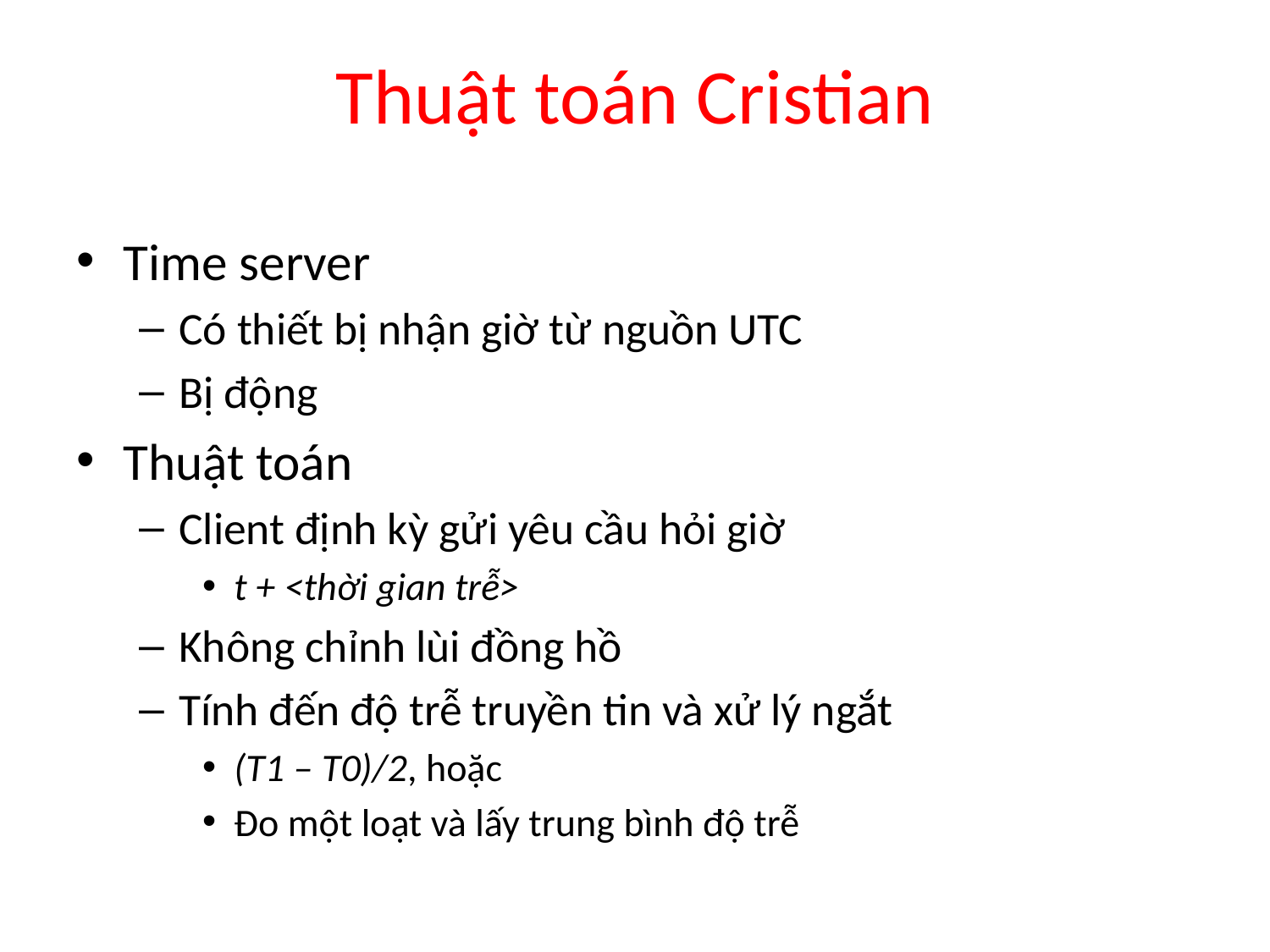

# Thuật toán Cristian
Time server
Có thiết bị nhận giờ từ nguồn UTC
Bị động
Thuật toán
Client định kỳ gửi yêu cầu hỏi giờ
t + <thời gian trễ>
Không chỉnh lùi đồng hồ
Tính đến độ trễ truyền tin và xử lý ngắt
(T1 – T0)/2, hoặc
Đo một loạt và lấy trung bình độ trễ